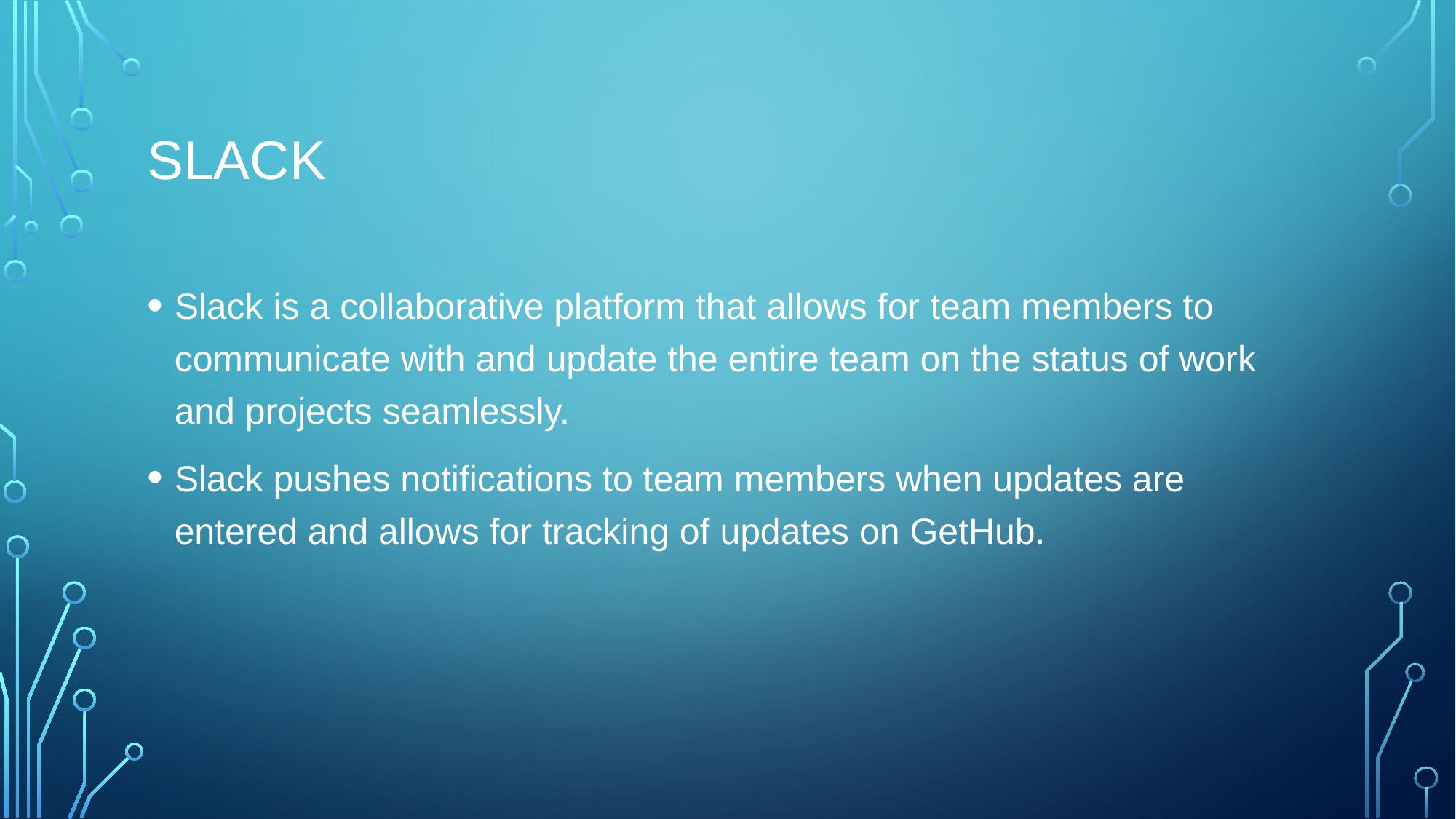

# Slack
Slack is a collaborative platform that allows for team members to communicate with and update the entire team on the status of work and projects seamlessly.
Slack pushes notifications to team members when updates are entered and allows for tracking of updates on GetHub.